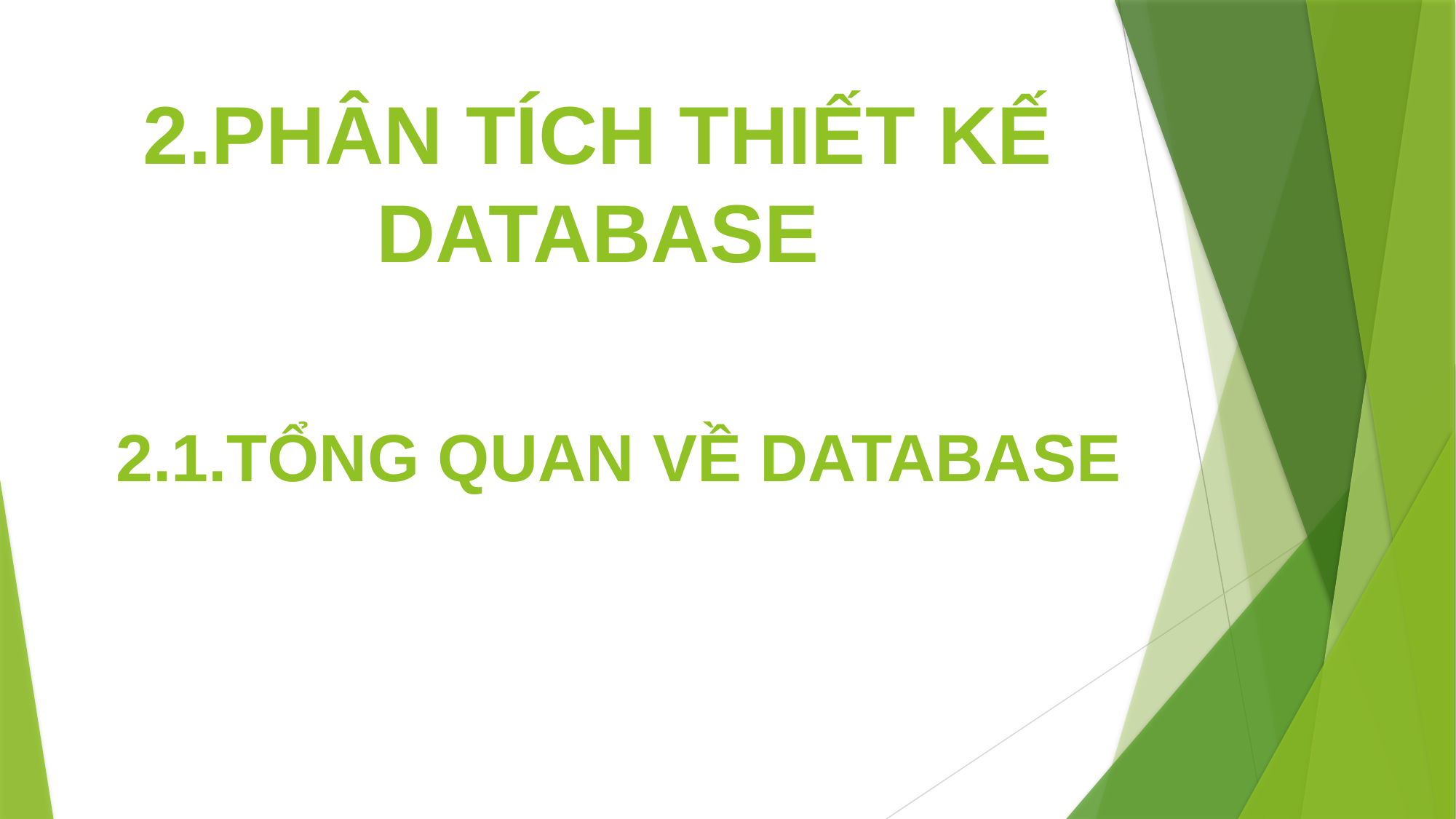

# 2.PHÂN TÍCH THIẾT KẾ DATABASE
 2.1.TỔNG QUAN VỀ DATABASE